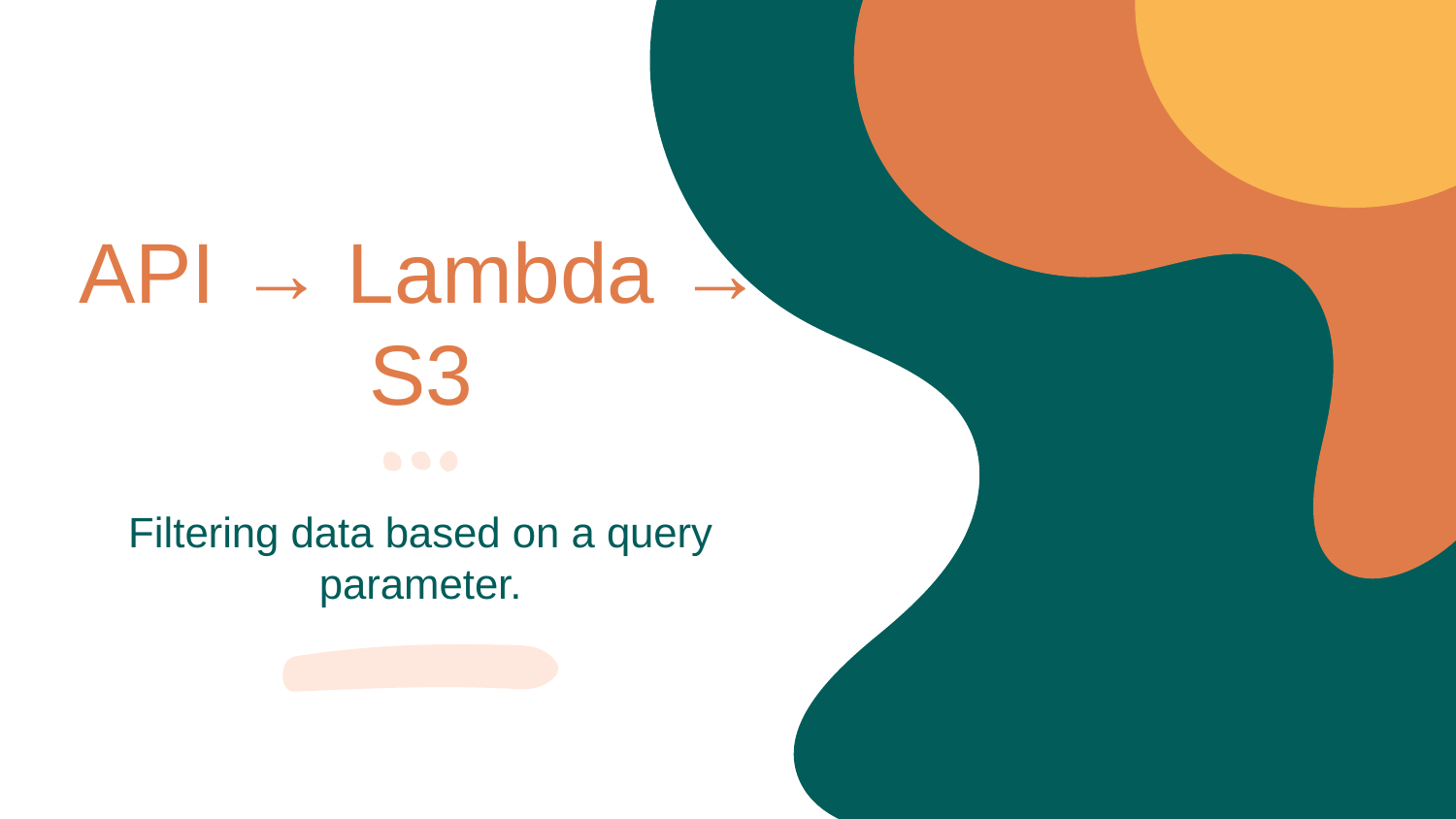

# API → Lambda → S3

Filtering data based on a query parameter.